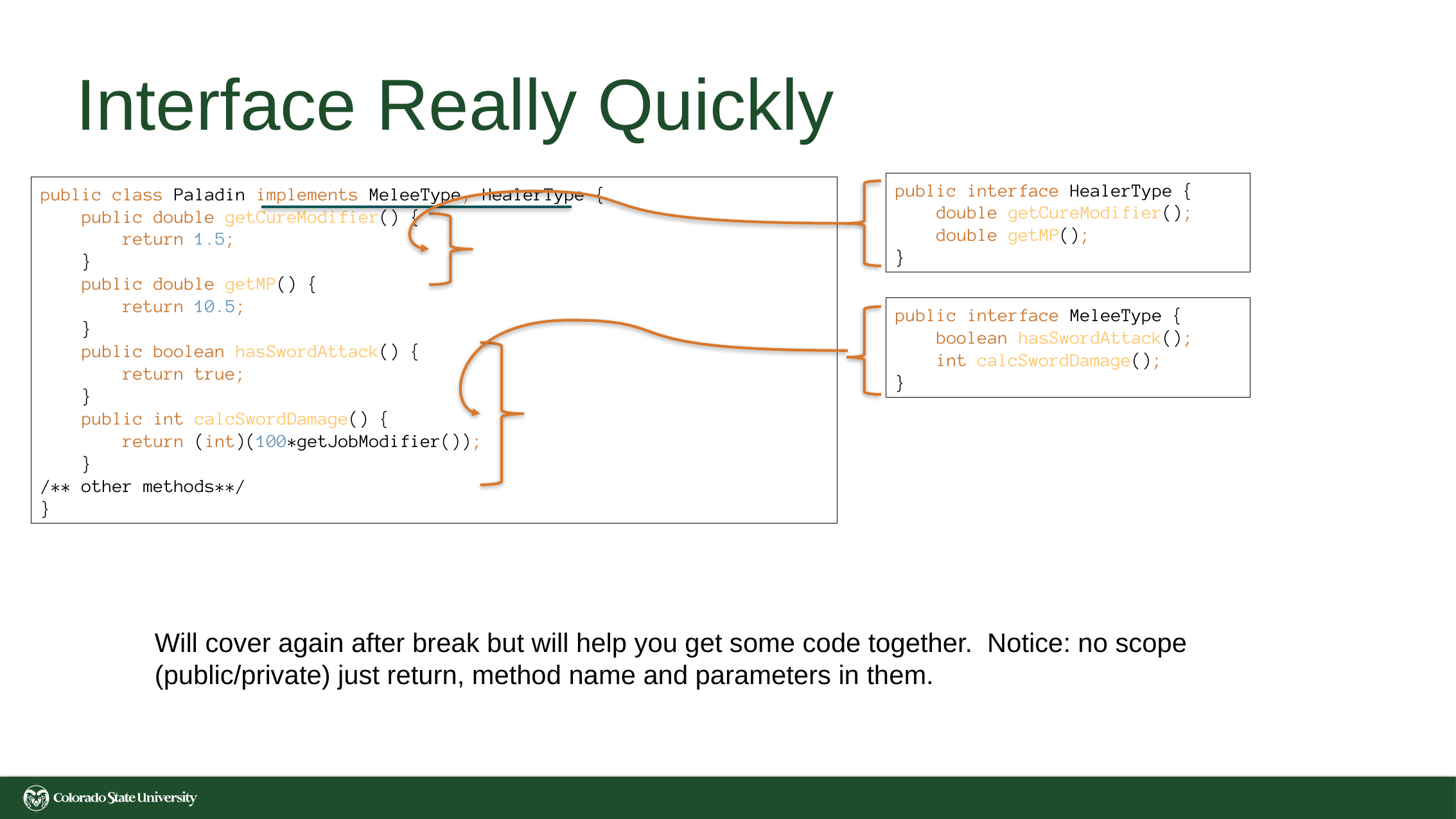

# Interface Really Quickly
public interface HealerType {
    double getCureModifier();
    double getMP();
}
public class Paladin implements MeleeType, HealerType {
    public double getCureModifier() {
        return 1.5;
    }
    public double getMP() {
        return 10.5;
    }
    public boolean hasSwordAttack() {
        return true;
    }
    public int calcSwordDamage() {
        return (int)(100*getJobModifier());
    }
/** other methods**/
}

public interface MeleeType {
    boolean hasSwordAttack();
    int calcSwordDamage();
}

Will cover again after break but will help you get some code together.  Notice: no scope (public/private) just return, method name and parameters in them.